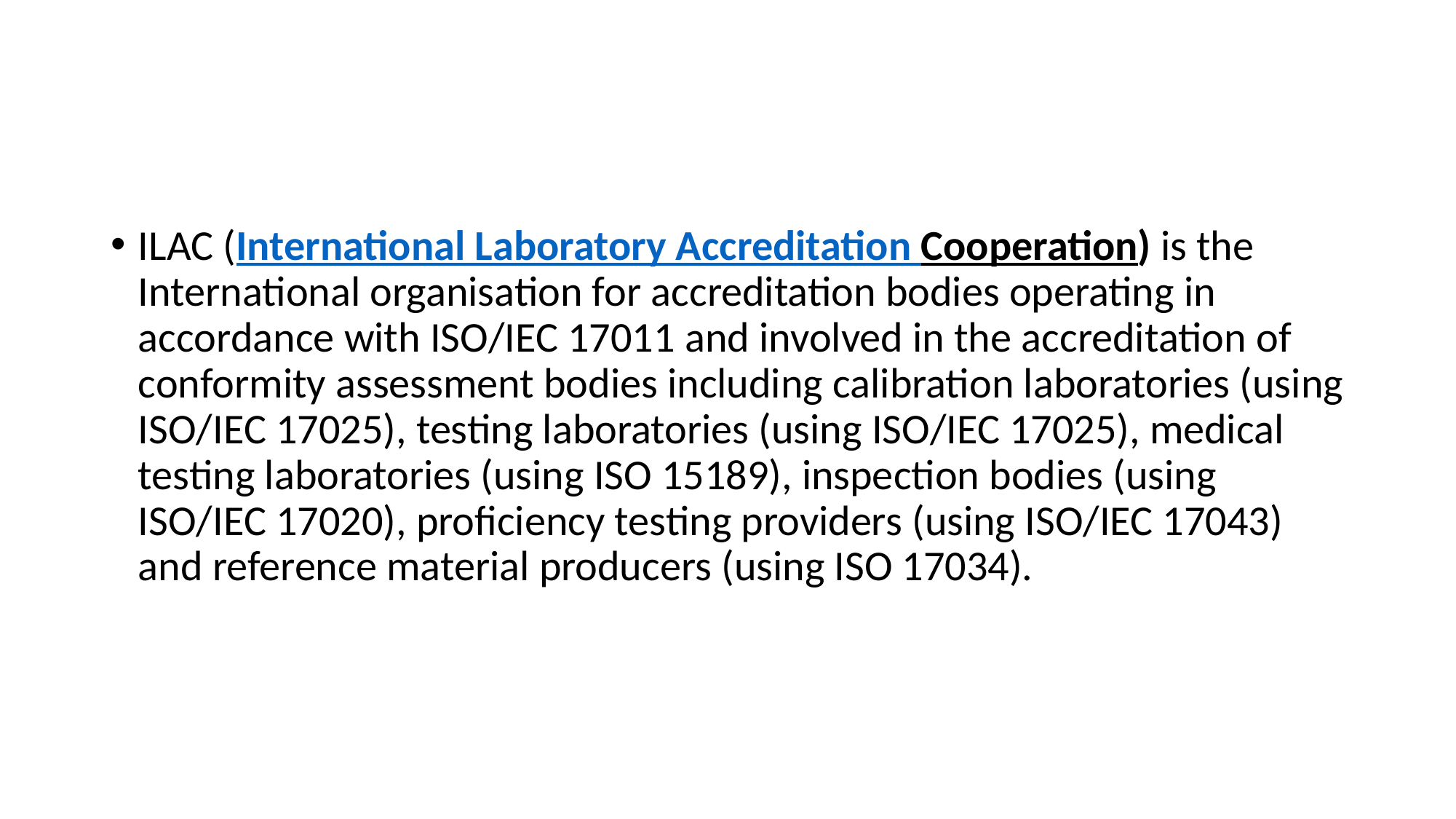

#
ILAC (International Laboratory Accreditation Cooperation) is the International organisation for accreditation bodies operating in accordance with ISO/IEC 17011 and involved in the accreditation of conformity assessment bodies including calibration laboratories (using ISO/IEC 17025), testing laboratories (using ISO/IEC 17025), medical testing laboratories (using ISO 15189), inspection bodies (using ISO/IEC 17020), proficiency testing providers (using ISO/IEC 17043) and reference material producers (using ISO 17034).